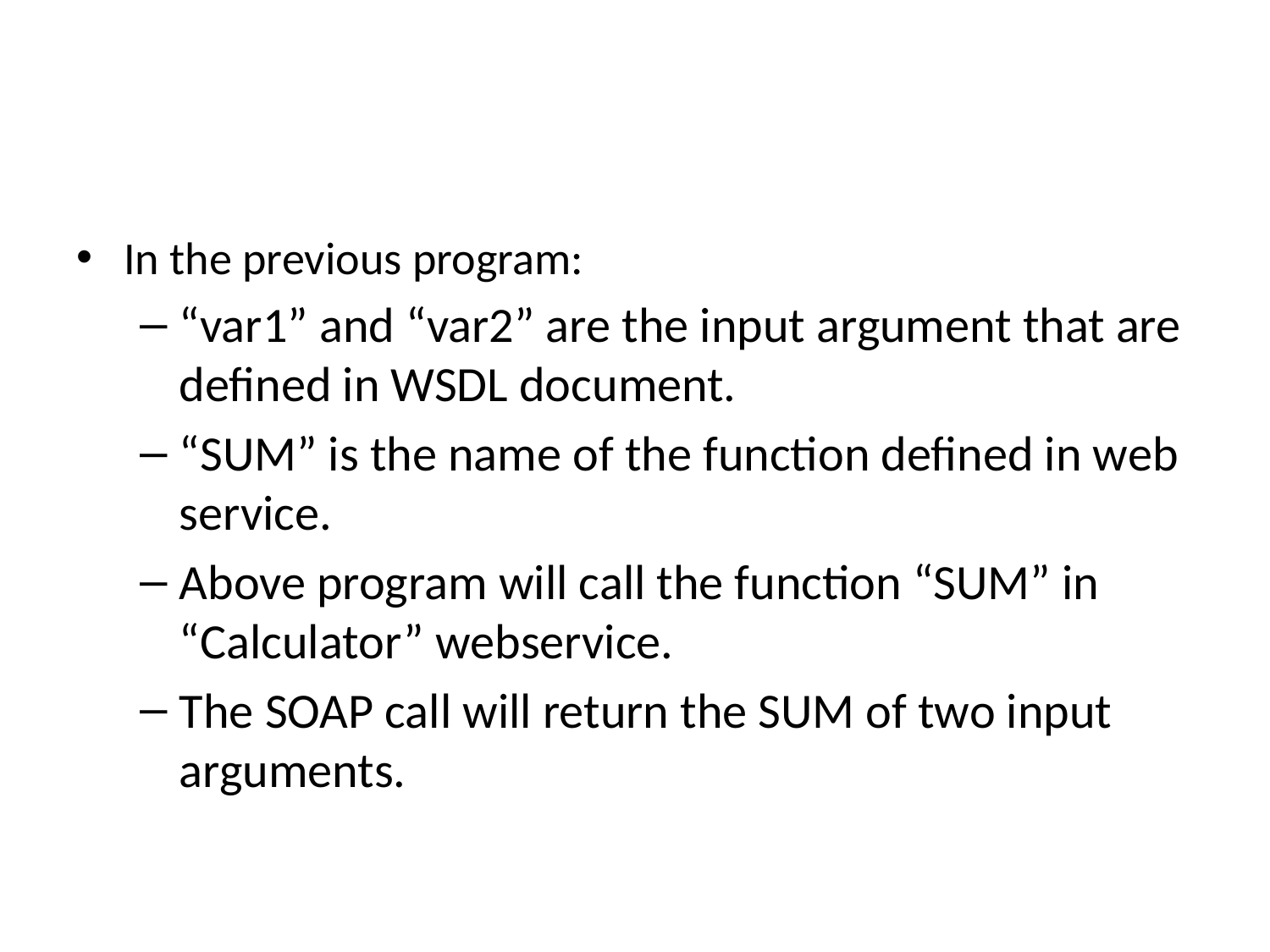

#
In the previous program:
“var1” and “var2” are the input argument that are defined in WSDL document.
“SUM” is the name of the function defined in web service.
Above program will call the function “SUM” in “Calculator” webservice.
The SOAP call will return the SUM of two input arguments.